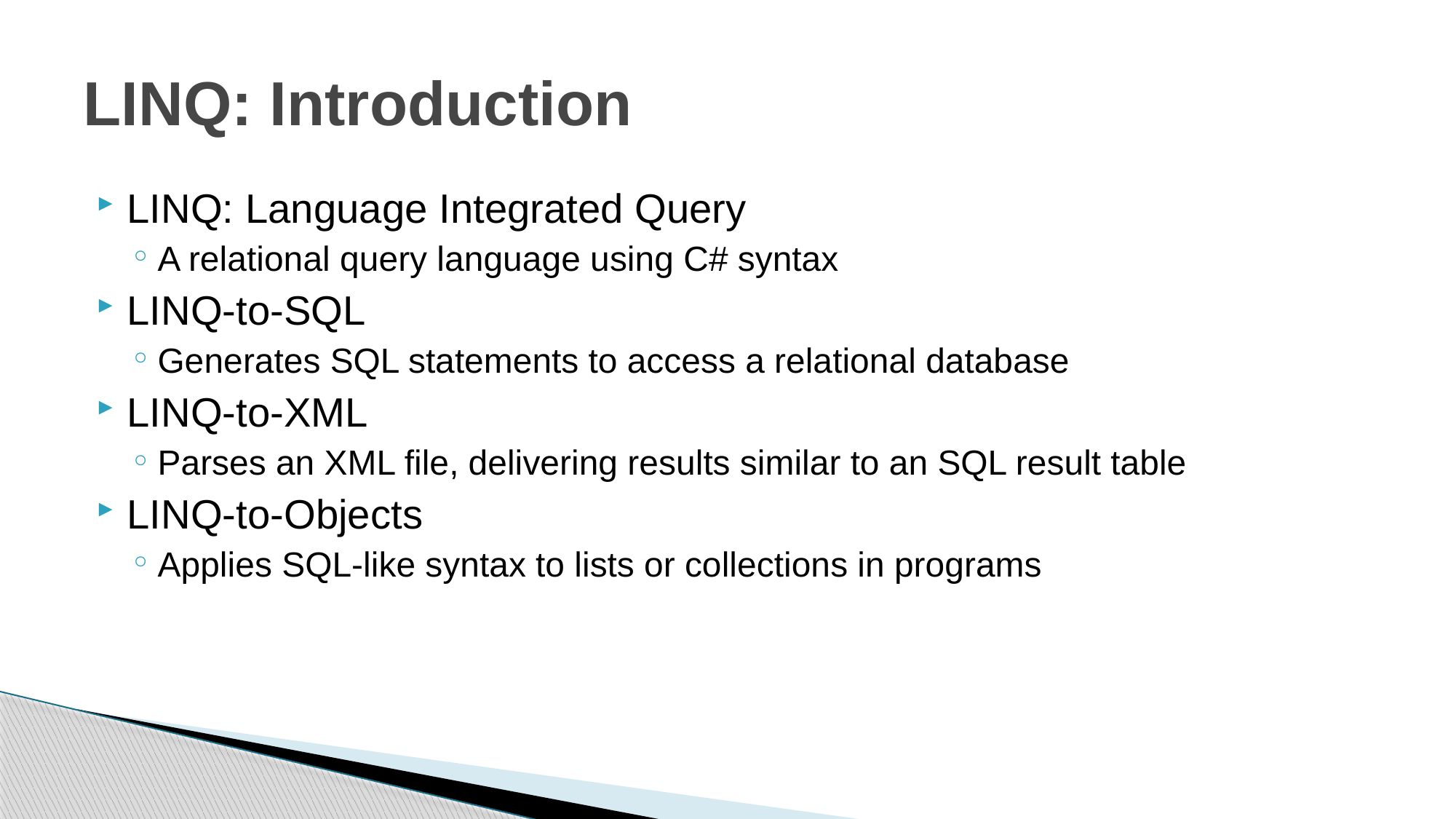

# LINQ: Introduction
LINQ: Language Integrated Query
A relational query language using C# syntax
LINQ-to-SQL
Generates SQL statements to access a relational database
LINQ-to-XML
Parses an XML file, delivering results similar to an SQL result table
LINQ-to-Objects
Applies SQL-like syntax to lists or collections in programs